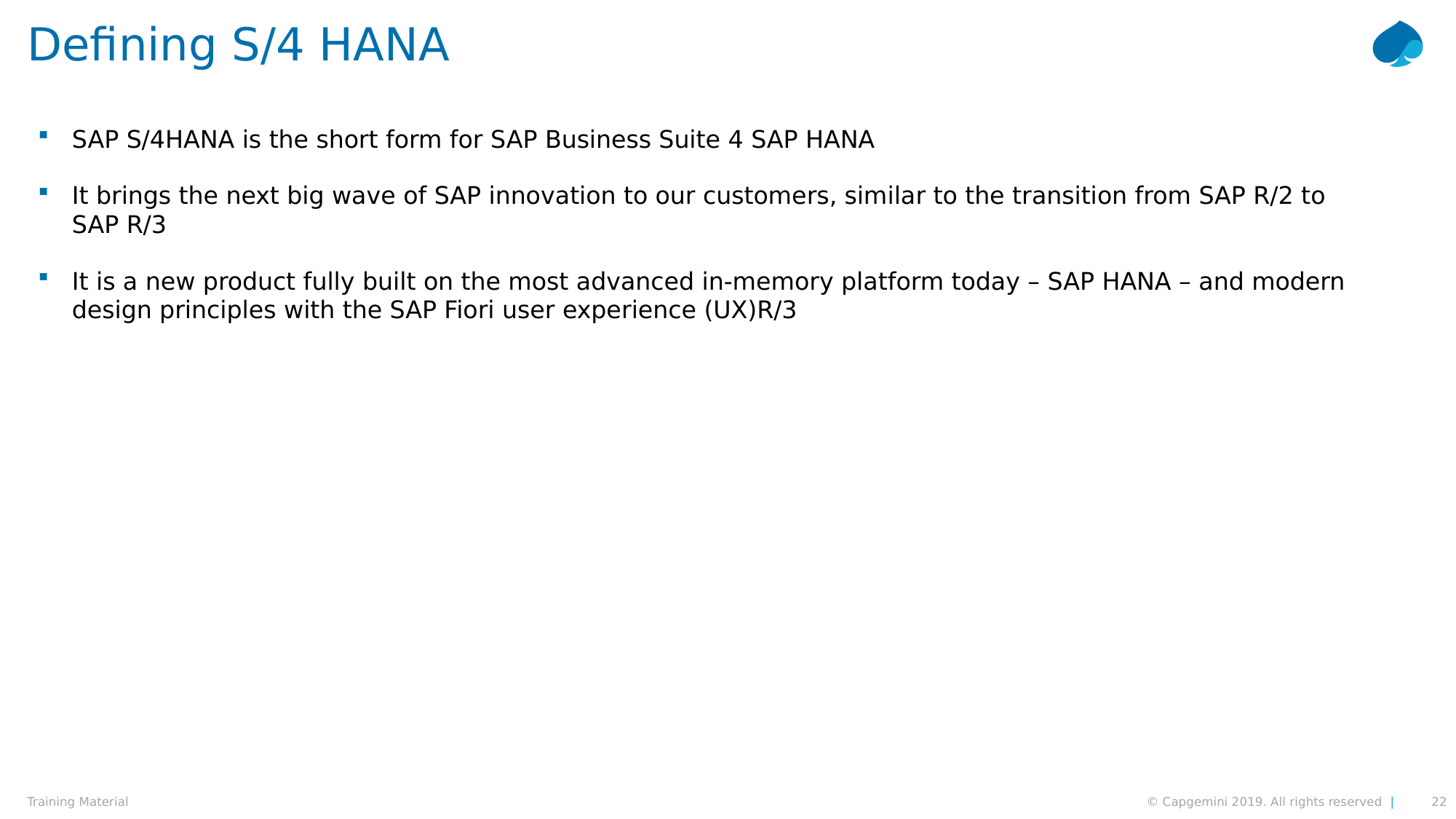

# Defining S/4 HANA
SAP S/4HANA is the short form for SAP Business Suite 4 SAP HANA
It brings the next big wave of SAP innovation to our customers, similar to the transition from SAP R/2 to
SAP R/3
It is a new product fully built on the most advanced in-memory platform today – SAP HANA – and modern design principles with the SAP Fiori user experience (UX)R/3